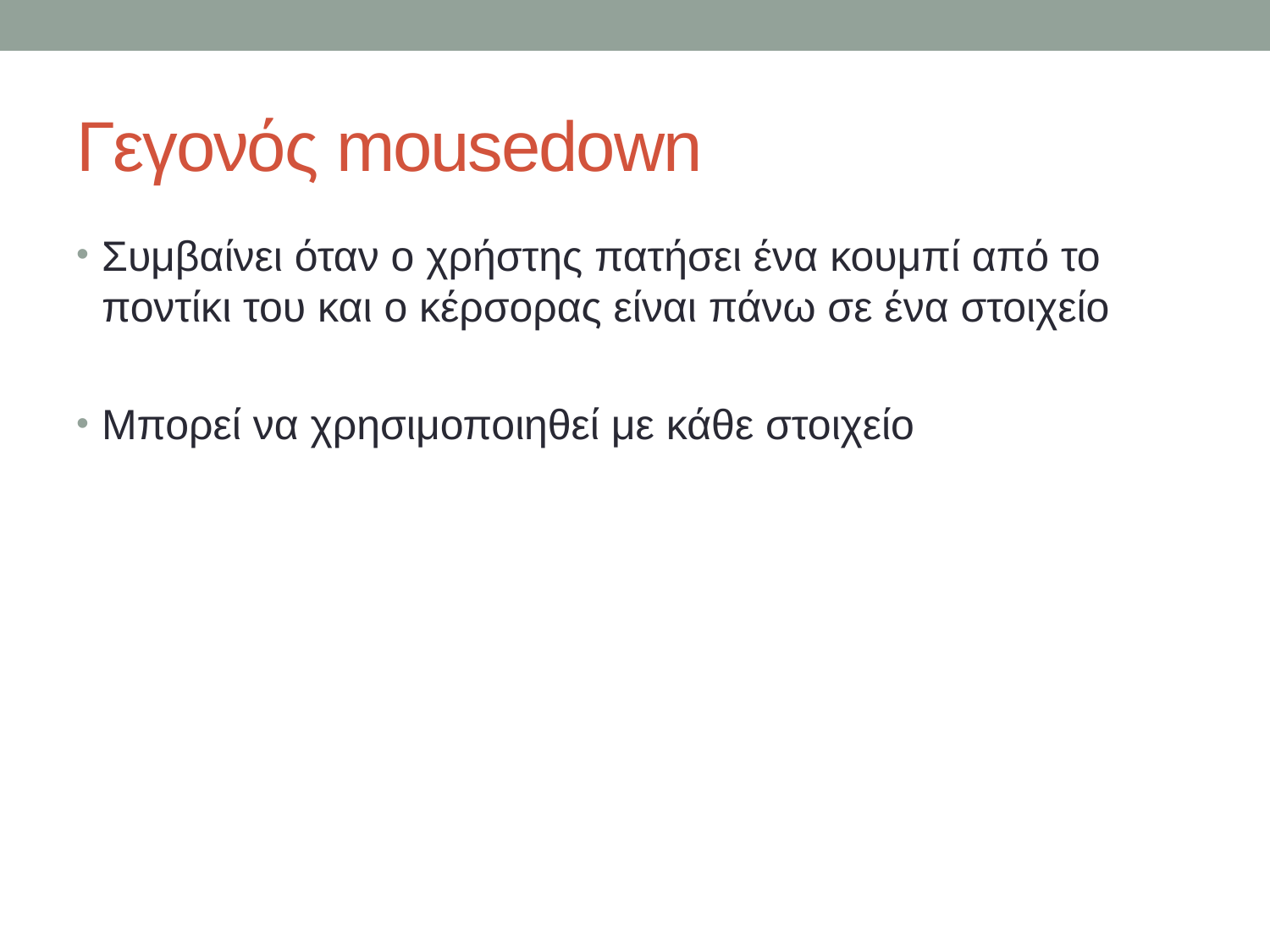

# Γεγονός mousedown
Συμβαίνει όταν ο χρήστης πατήσει ένα κουμπί από το ποντίκι του και ο κέρσορας είναι πάνω σε ένα στοιχείο

Μπορεί να χρησιμοποιηθεί με κάθε στοιχείο